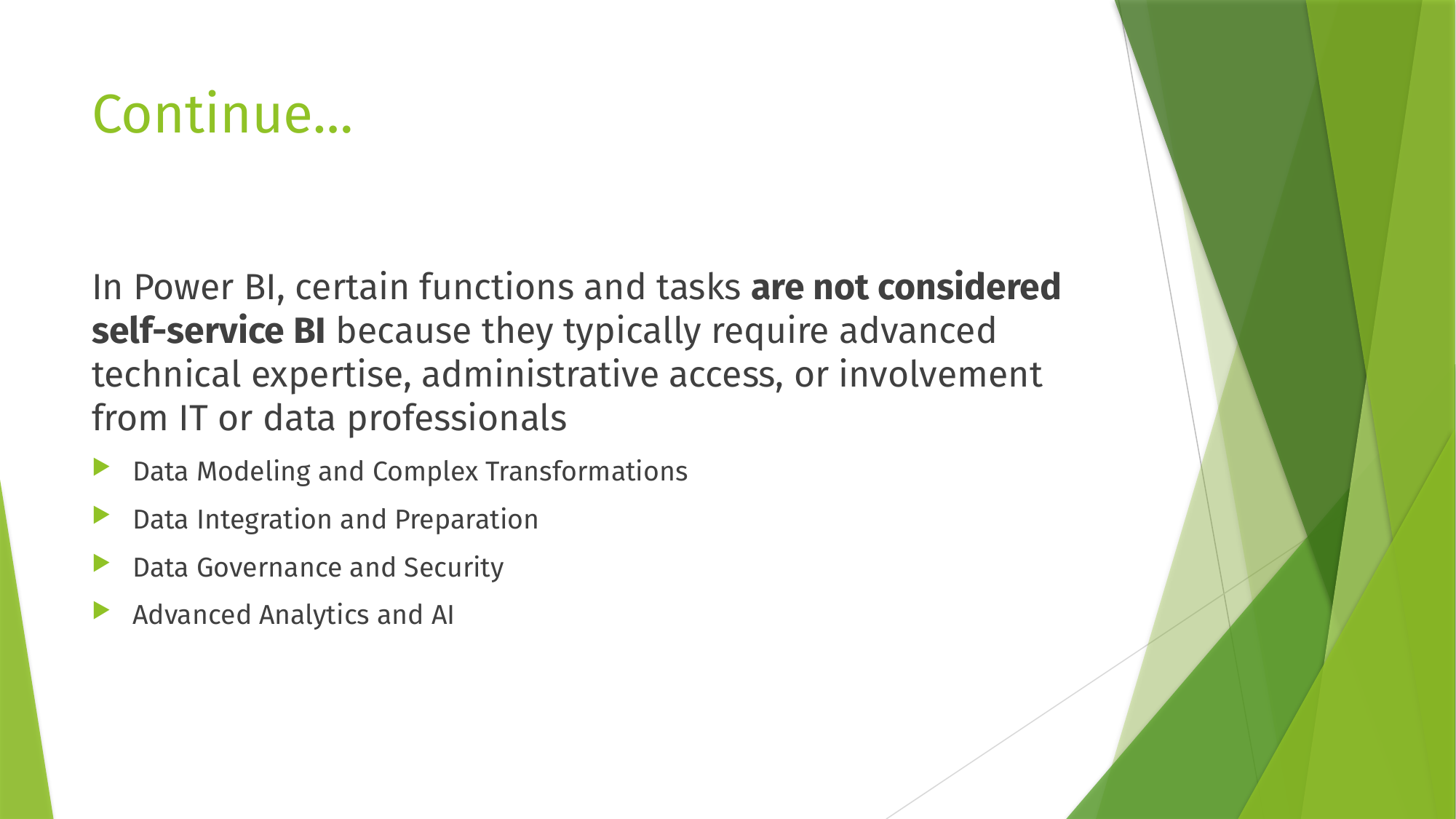

# Continue…
In Power BI, certain functions and tasks are not considered self-service BI because they typically require advanced technical expertise, administrative access, or involvement from IT or data professionals
Data Modeling and Complex Transformations
Data Integration and Preparation
Data Governance and Security
Advanced Analytics and AI